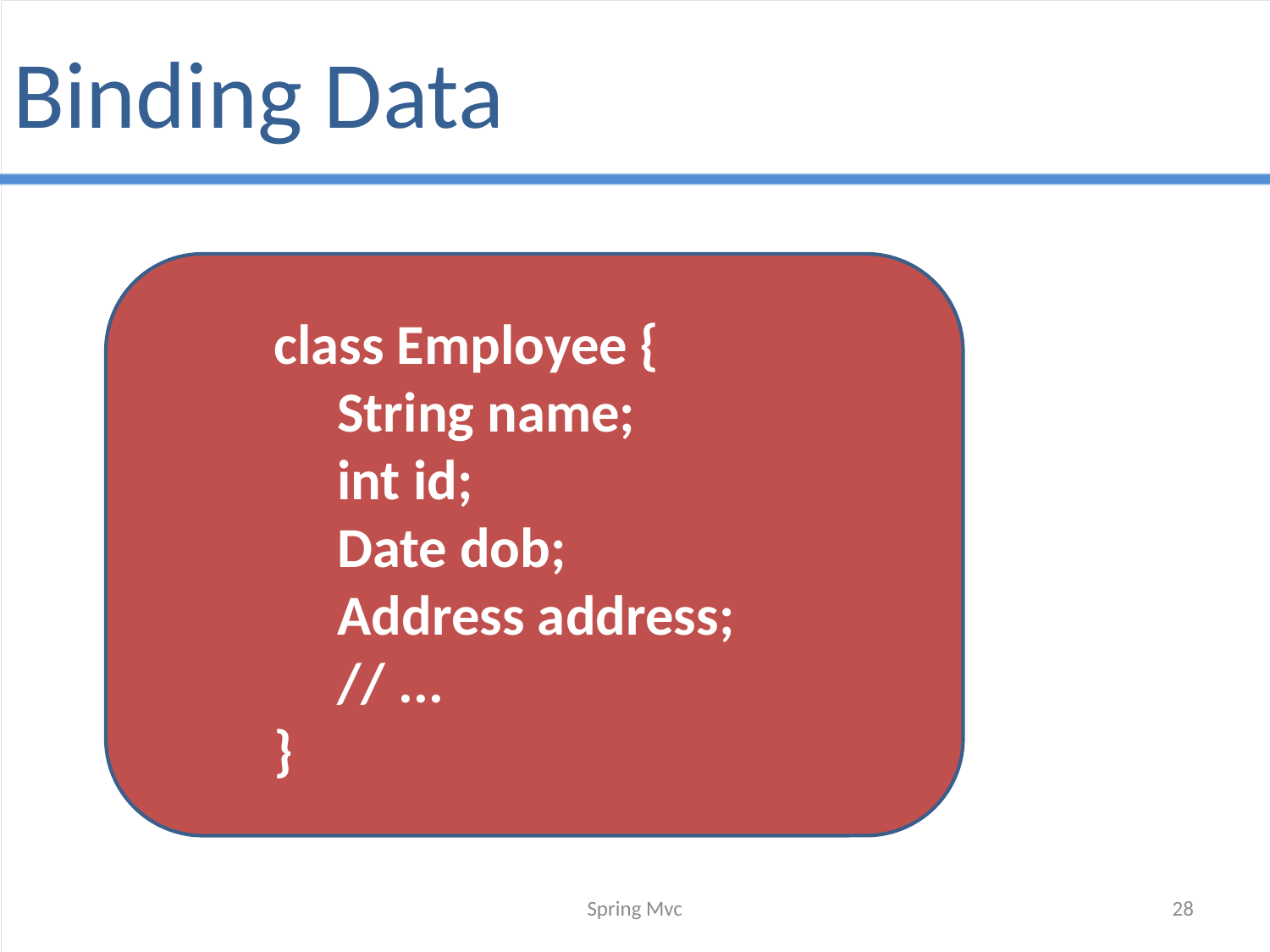

# Binding Data
class Employee {
String name;
int id;
Date dob;
Address address;
// ...
}
Spring Mvc
28